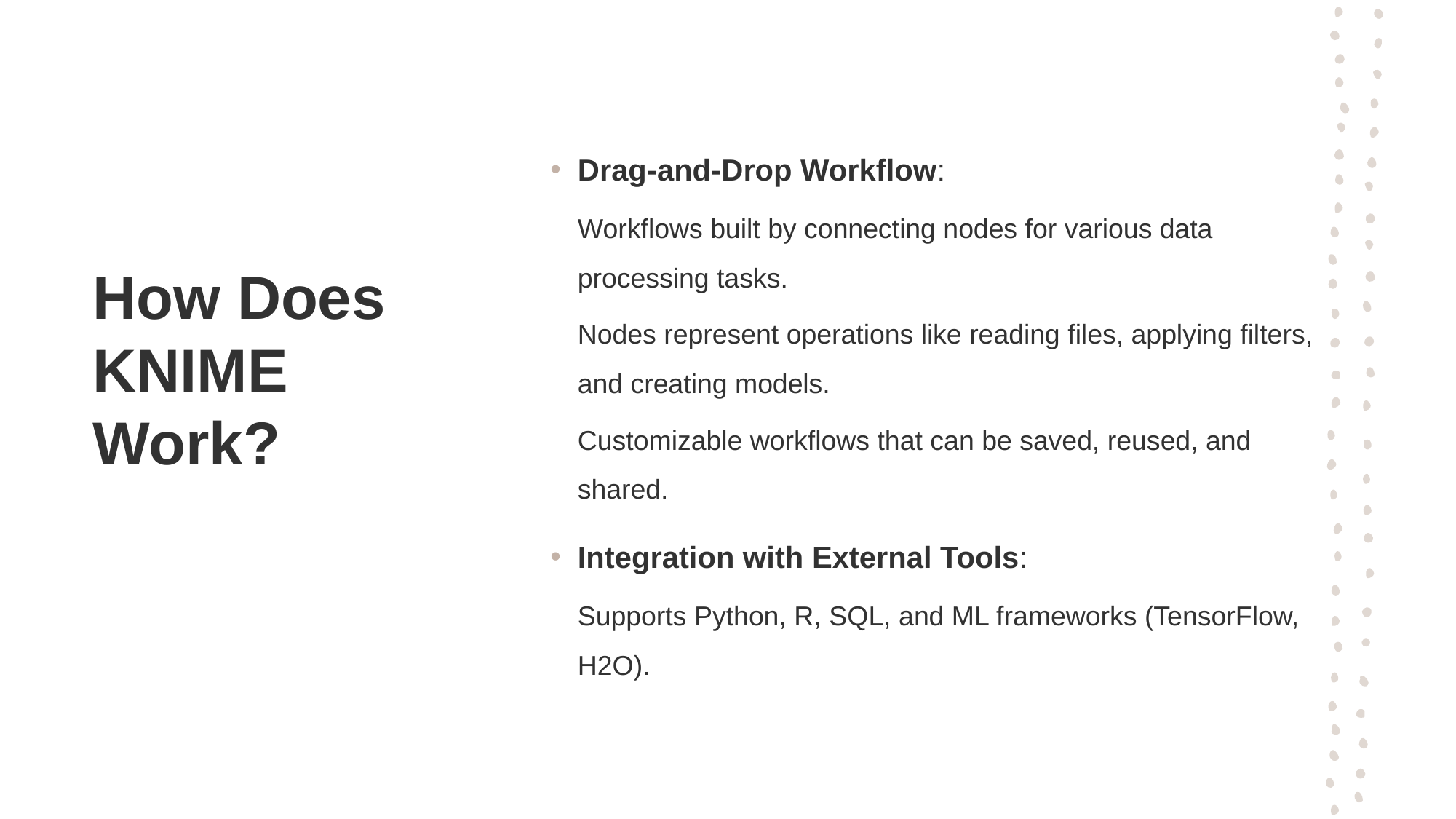

Drag-and-Drop Workflow:
Workflows built by connecting nodes for various data processing tasks.
Nodes represent operations like reading files, applying filters, and creating models.
Customizable workflows that can be saved, reused, and shared.
Integration with External Tools:
Supports Python, R, SQL, and ML frameworks (TensorFlow, H2O).

# How Does KNIME Work?